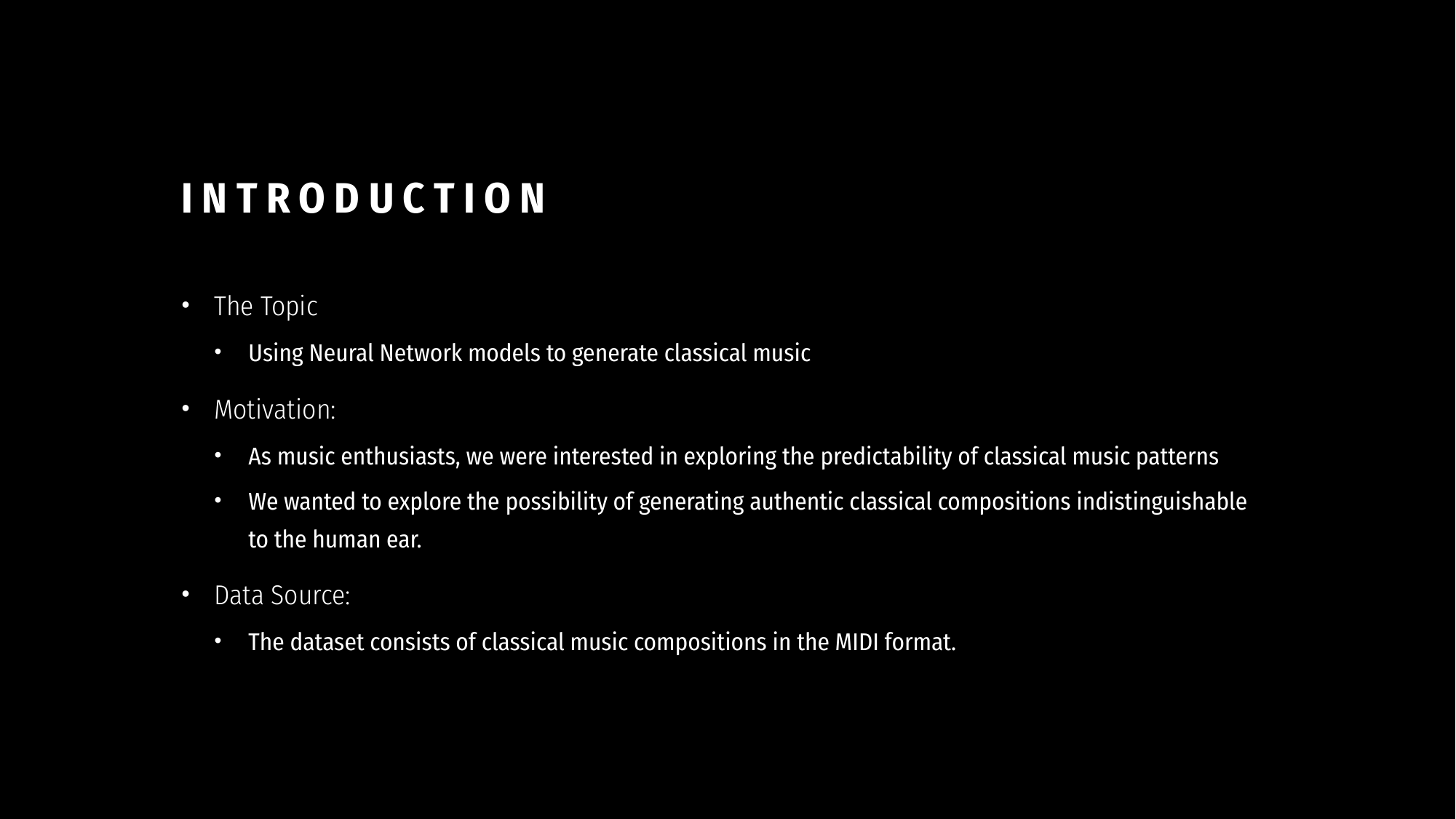

# Introduction
The Topic
Using Neural Network models to generate classical music
Motivation:
As music enthusiasts, we were interested in exploring the predictability of classical music patterns
We wanted to explore the possibility of generating authentic classical compositions indistinguishable to the human ear.
Data Source:
The dataset consists of classical music compositions in the MIDI format.